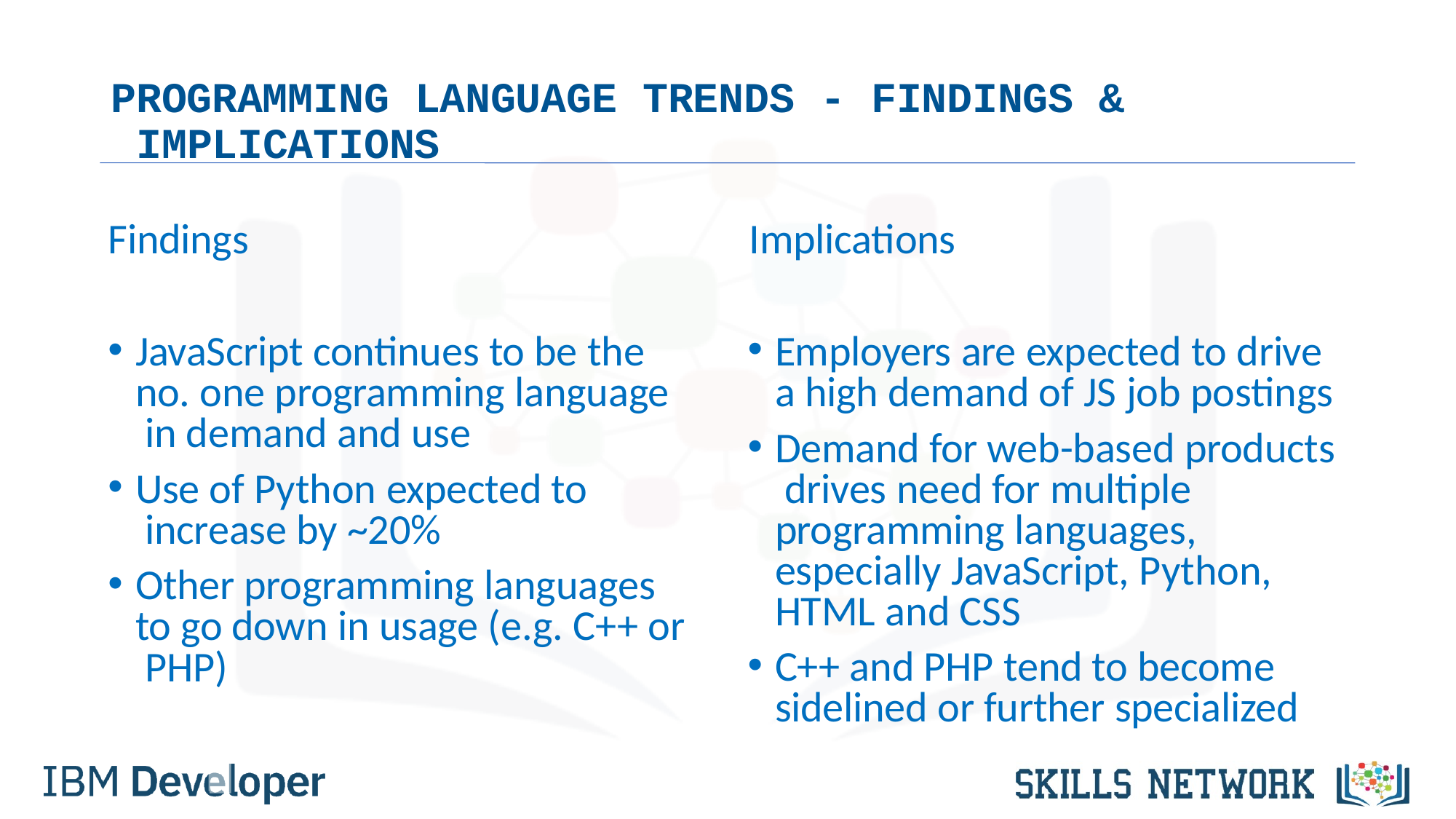

PROGRAMMING LANGUAGE TRENDS - FINDINGS &  IMPLICATIONS
Findings	Implications
JavaScript continues to be the  no. one programming language  in demand and use
Use of Python expected to  increase by ~20%
Other programming languages  to go down in usage (e.g. C++ or  PHP)
Employers are expected to drive  a high demand of JS job postings
Demand for web-based products  drives need for multiple  programming languages,  especially JavaScript, Python,  HTML and CSS
C++ and PHP tend to become  sidelined or further specialized